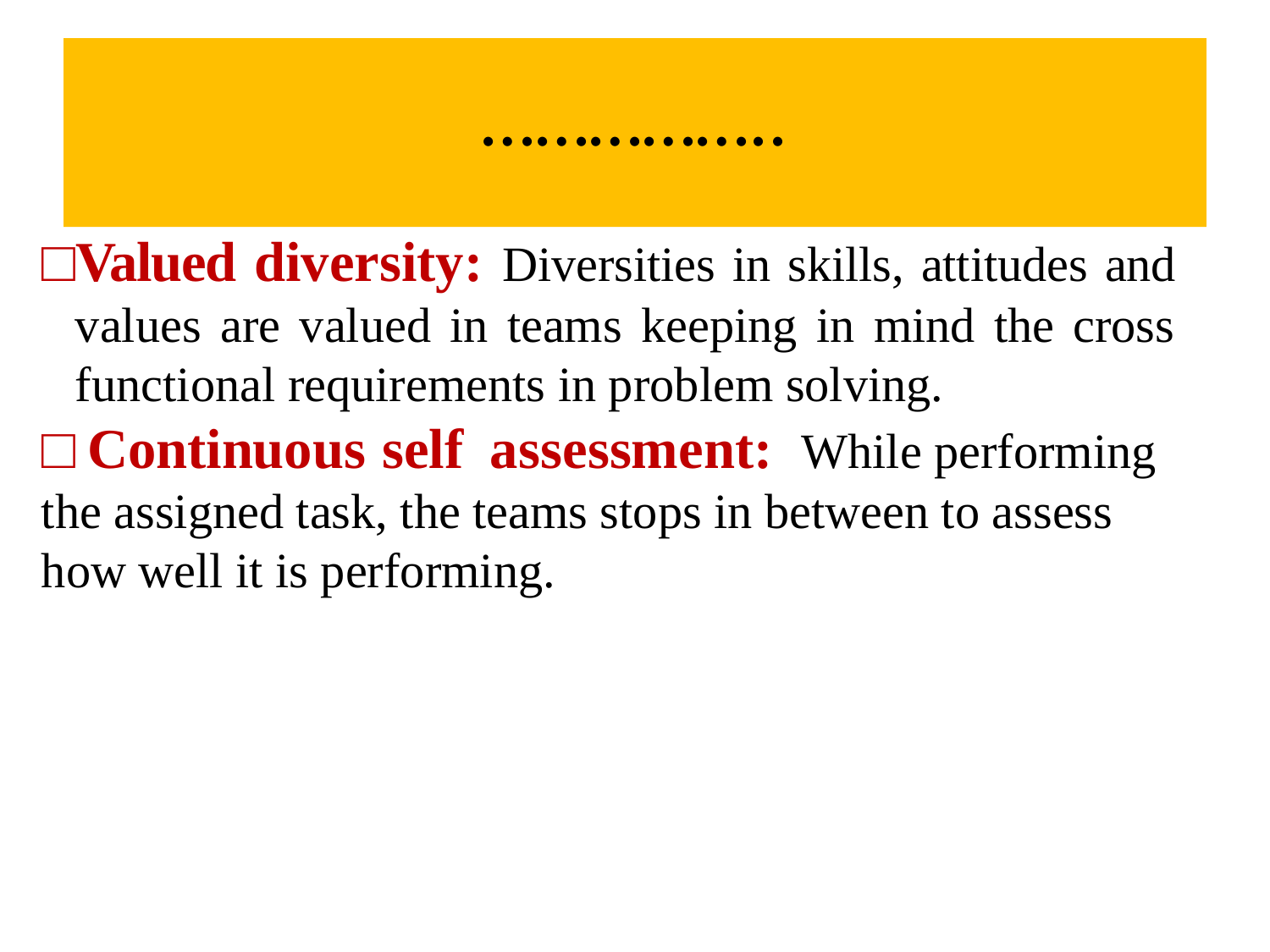

# ……………..
□Valued diversity: Diversities in skills, attitudes and  values are valued in teams keeping in mind the cross  functional requirements in problem solving.
□  Continuous	self	assessment:  While performing the assigned task, the teams stops in between to assess how well it is performing.